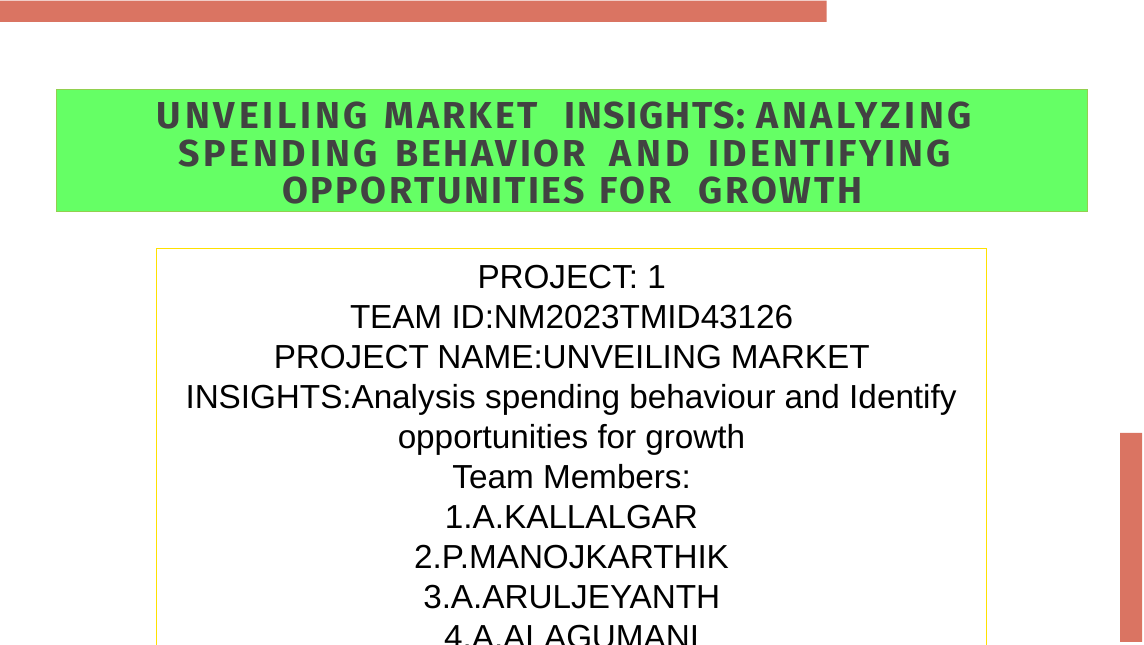

UNVEILING MARKET  INSIGHTS: ANALYZING  SPENDING BEHAVIOR  AND IDENTIFYING  OPPORTUNITIES FOR  GROWTH
PROJECT: 1
TEAM ID:NM2023TMID43126
PROJECT NAME:UNVEILING MARKET INSIGHTS:Analysis spending behaviour and Identify opportunities for growth
Team Members:
1.A.KALLALGAR
2.P.MANOJKARTHIK
3.A.ARULJEYANTH
4.A.ALAGUMANI